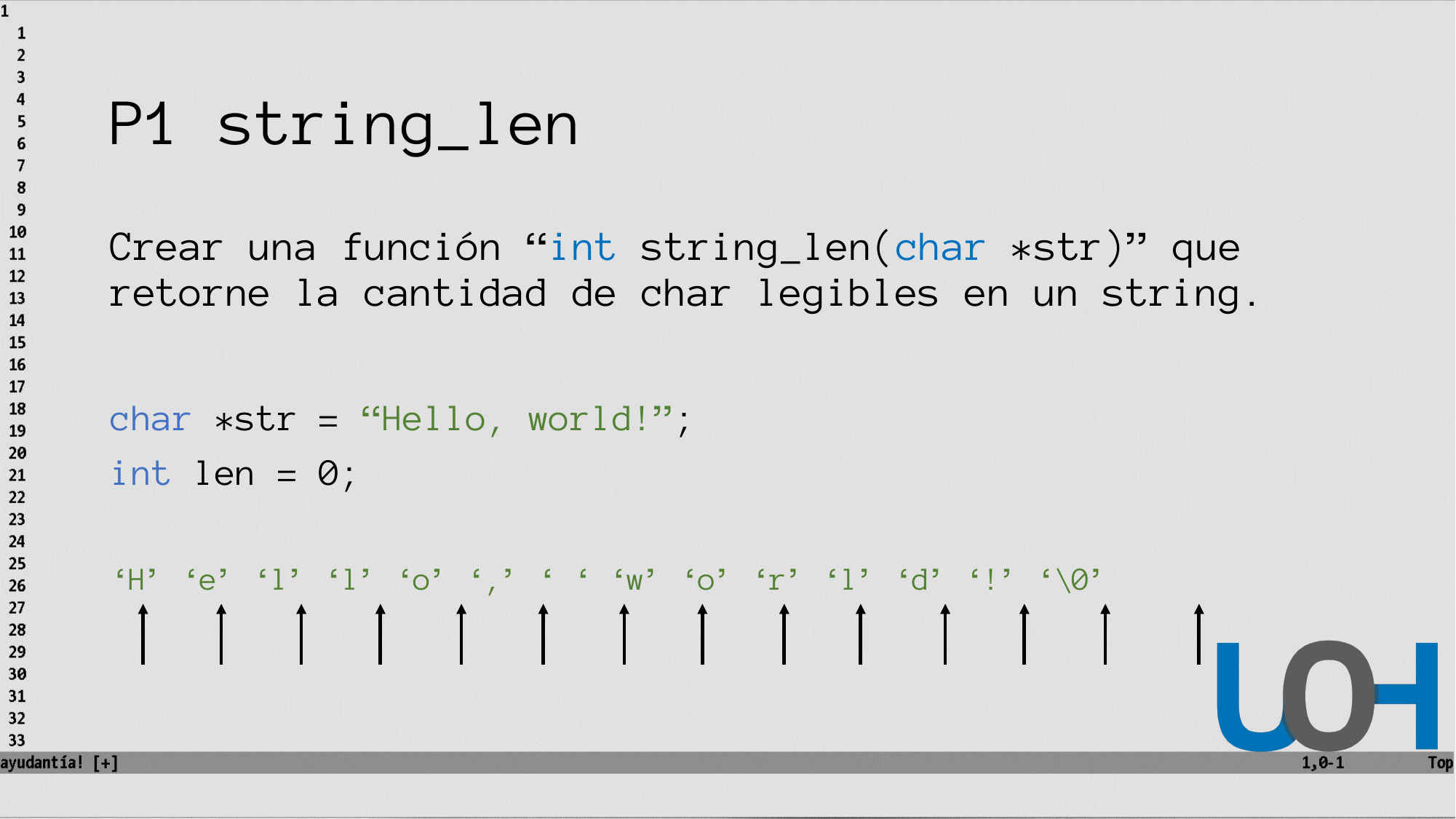

# P1 string_len
Crear una función “int string_len(char *str)” que retorne la cantidad de char legibles en un string.

char *str = “Hello, world!”;
int len = 0;

‘H’ ‘e’ ‘l’ ‘l’ ‘o’ ‘,’ ‘ ‘ ‘w’ ‘o’ ‘r’ ‘l’ ‘d’ ‘!’ ‘\0’